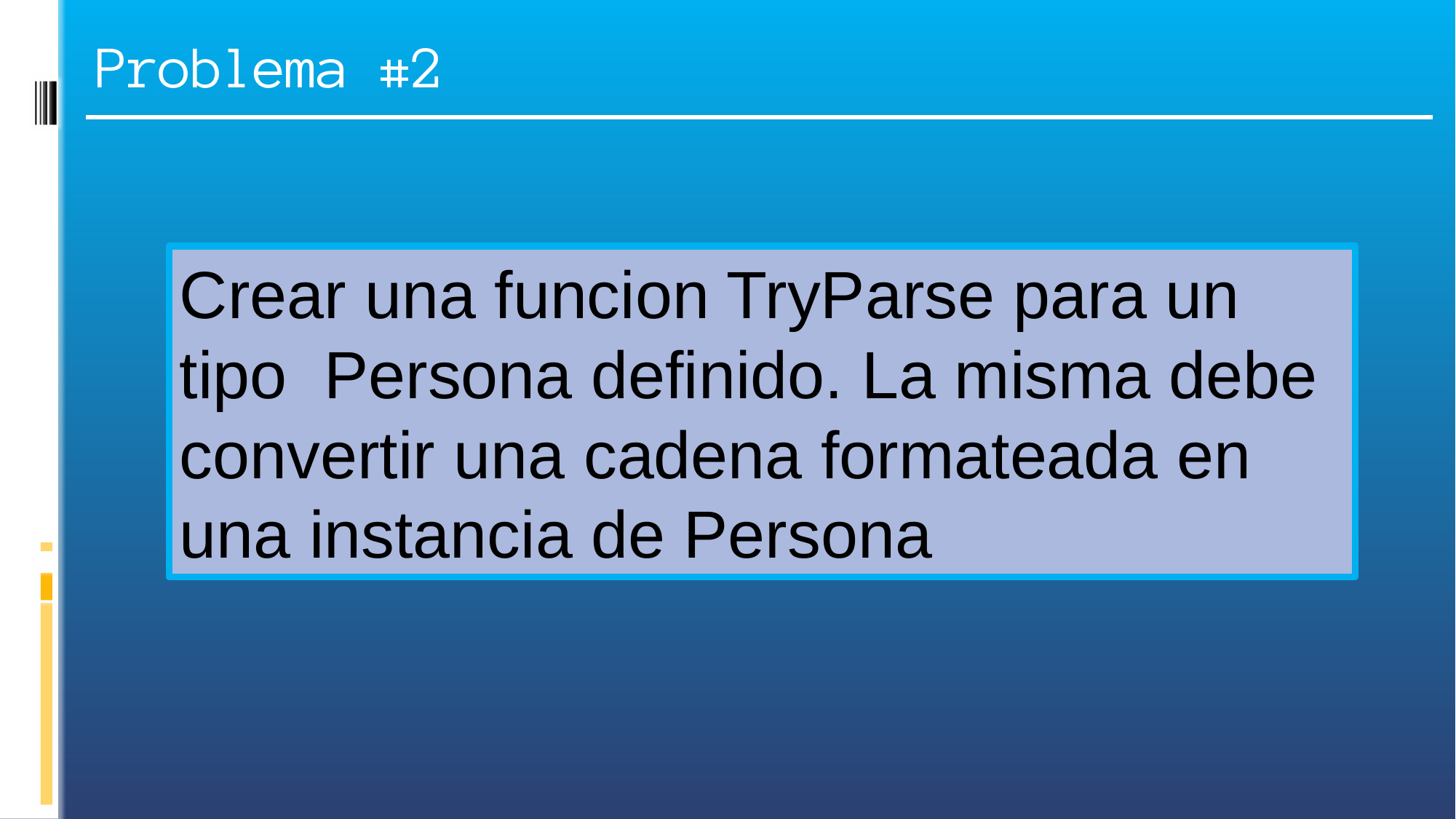

# Problema #2
Crear una funcion TryParse para un tipo  Persona definido. La misma debe convertir una cadena formateada en una instancia de Persona